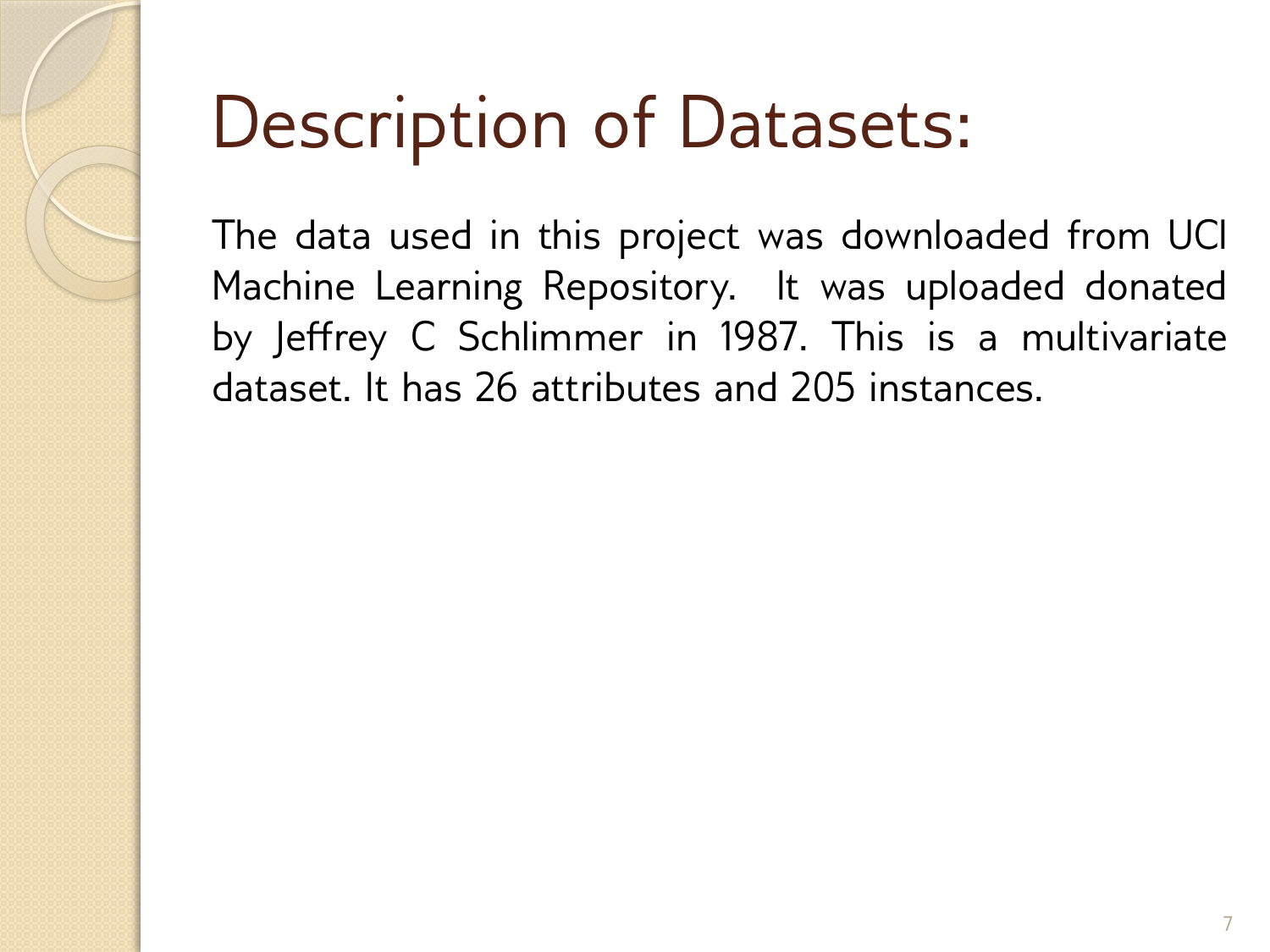

# Description of Datasets:
	The data used in this project was downloaded from UCI Machine Learning Repository.  It was uploaded donated by Jeffrey C Schlimmer in 1987. This is a multivariate dataset. It has 26 attributes and 205 instances.
7